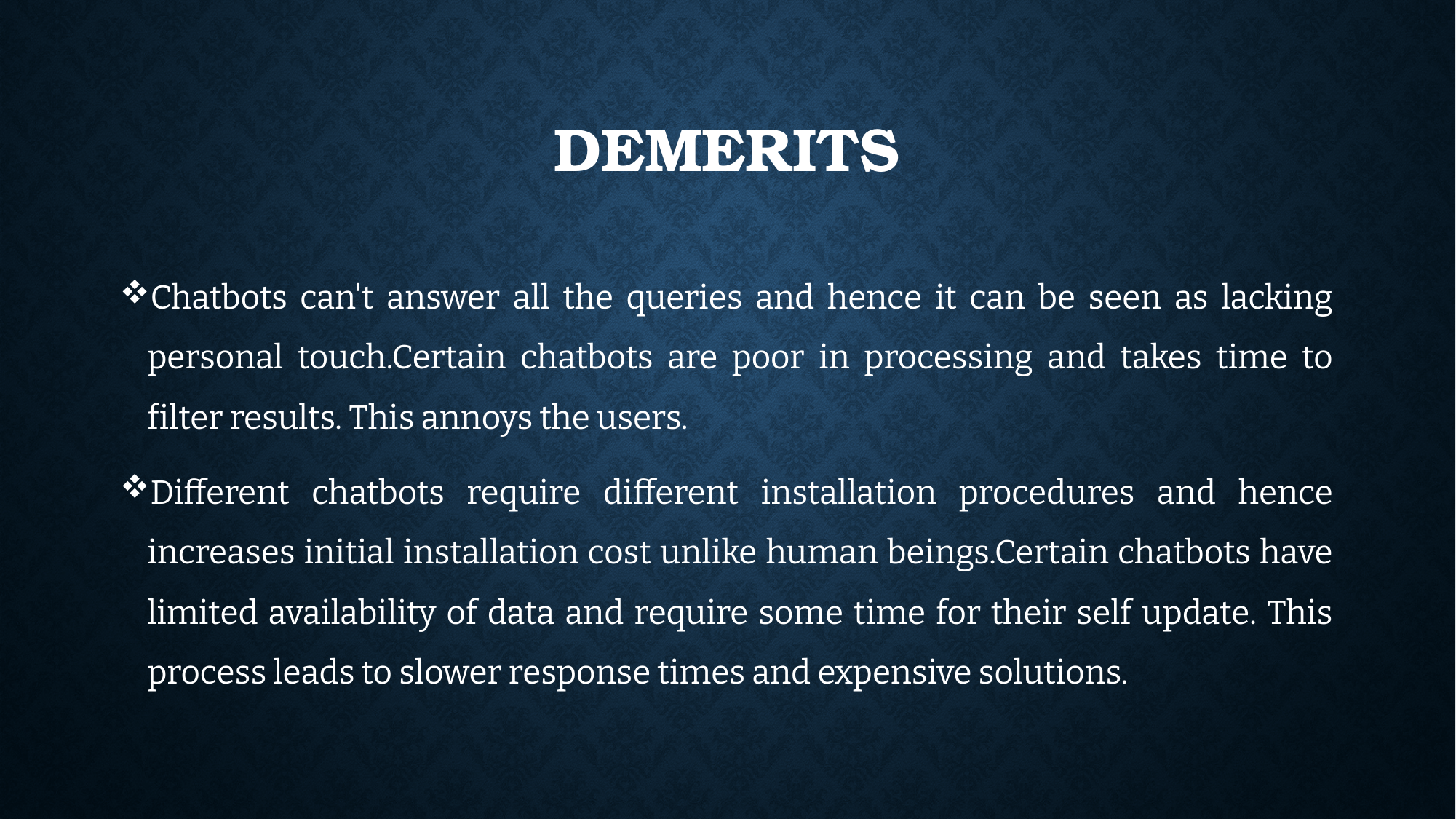

# demerits
Chatbots can't answer all the queries and hence it can be seen as lacking personal touch.Certain chatbots are poor in processing and takes time to filter results. This annoys the users.
Different chatbots require different installation procedures and hence increases initial installation cost unlike human beings.Certain chatbots have limited availability of data and require some time for their self update. This process leads to slower response times and expensive solutions.